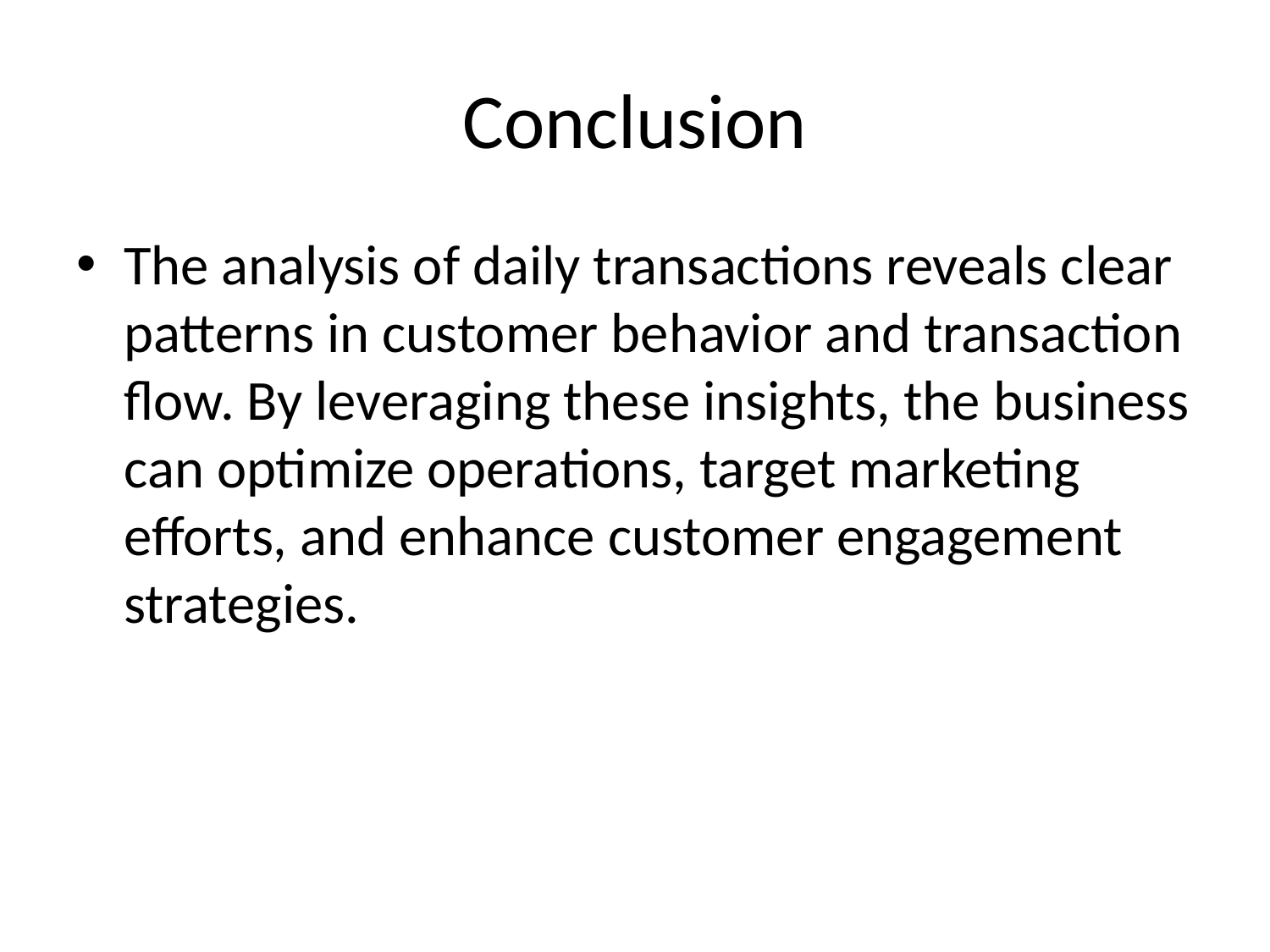

# Conclusion
The analysis of daily transactions reveals clear patterns in customer behavior and transaction flow. By leveraging these insights, the business can optimize operations, target marketing efforts, and enhance customer engagement strategies.